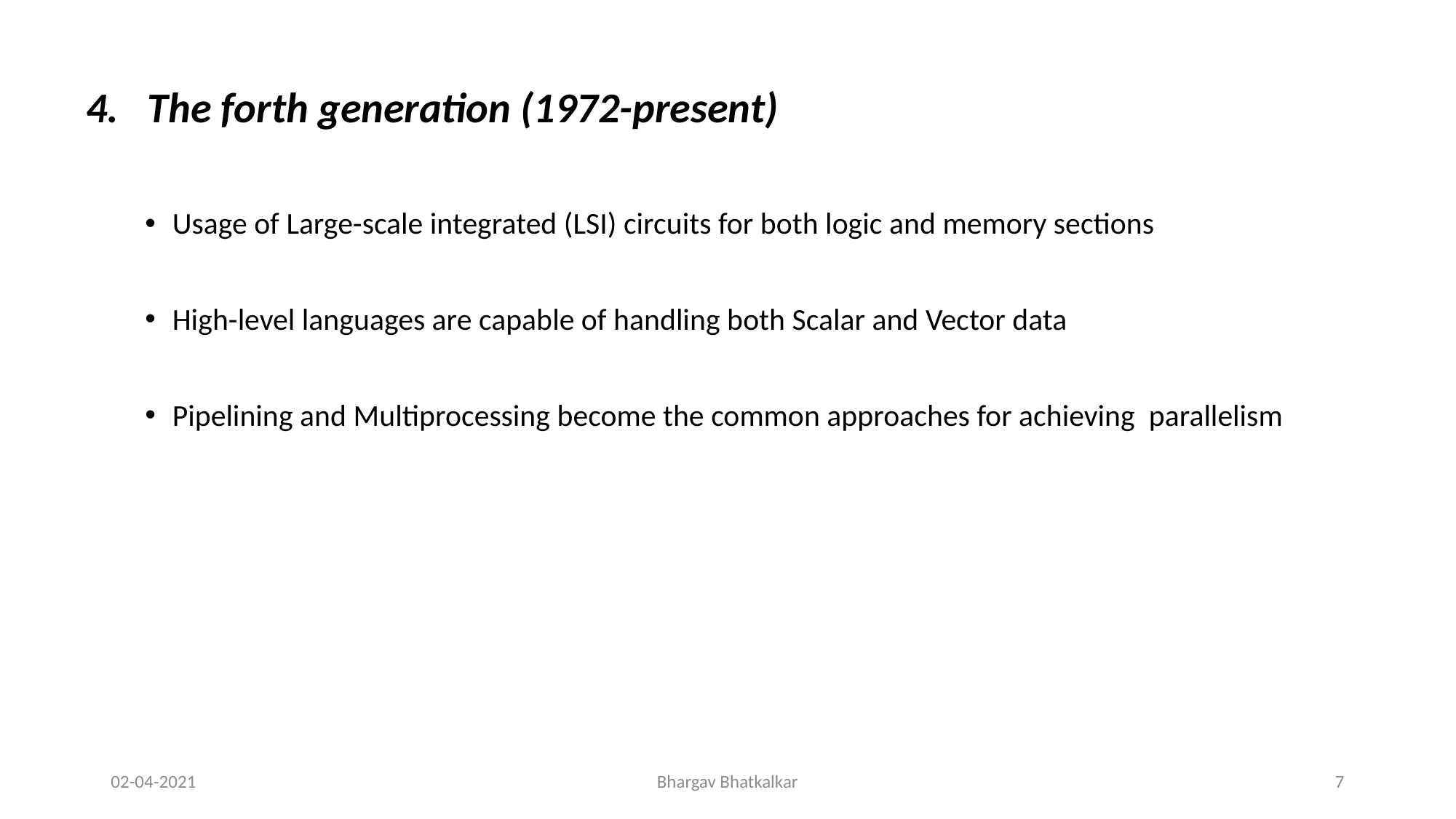

The forth generation (1972-present)

Usage of Large-scale integrated (LSI) circuits for both logic and memory sections

High-level languages are capable of handling both Scalar and Vector data

Pipelining and Multiprocessing become the common approaches for achieving  parallelism

02-04-2021
Bhargav Bhatkalkar
7